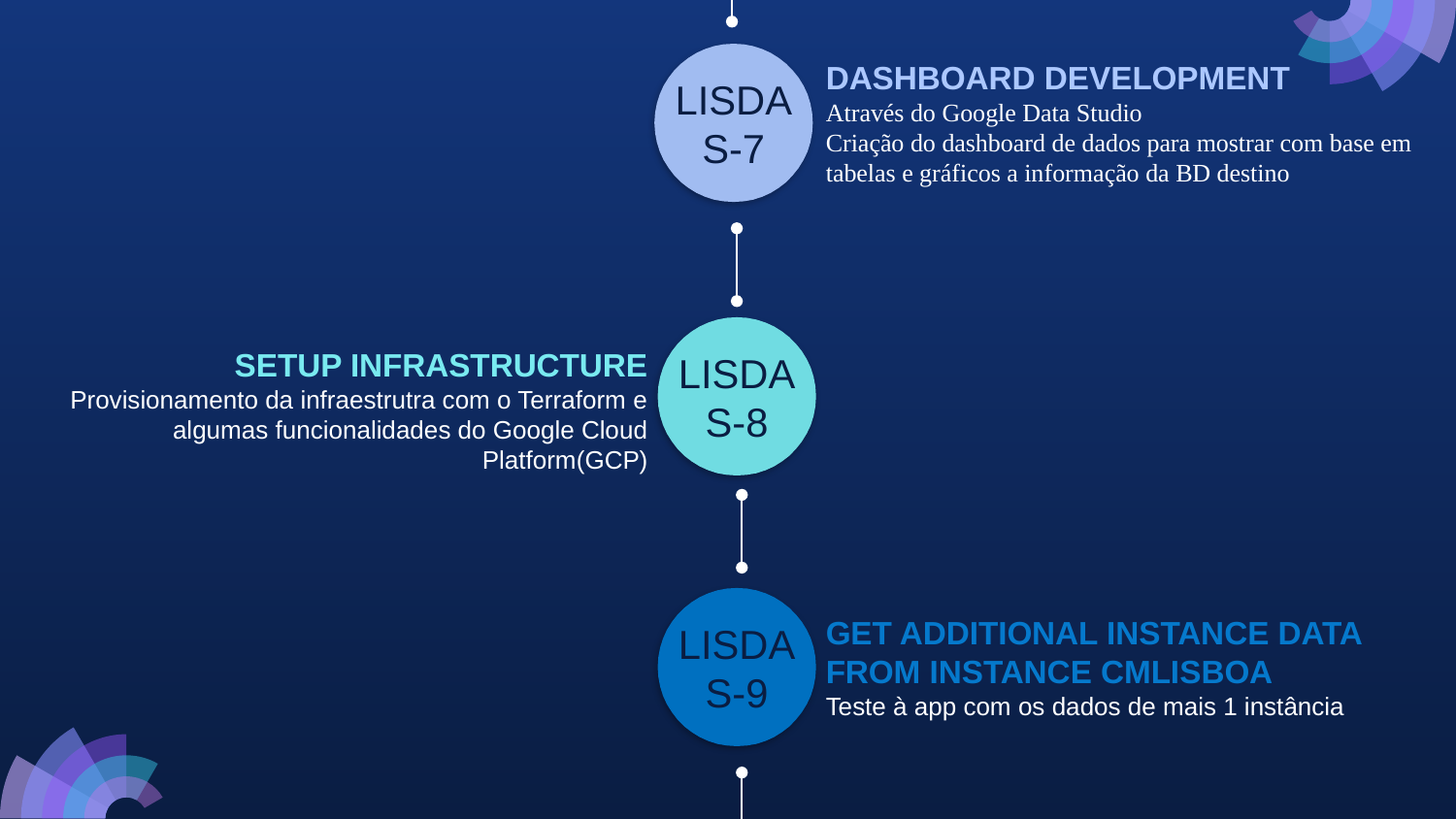

LISDAS-7
DASHBOARD DEVELOPMENT
Através do Google Data Studio
Criação do dashboard de dados para mostrar com base em tabelas e gráficos a informação da BD destino
LISDAS-8
SETUP INFRASTRUCTURE
Provisionamento da infraestrutra com o Terraform e algumas funcionalidades do Google Cloud Platform(GCP)
LISDAS-9
GET ADDITIONAL INSTANCE DATA FROM INSTANCE CMLISBOA
Teste à app com os dados de mais 1 instância